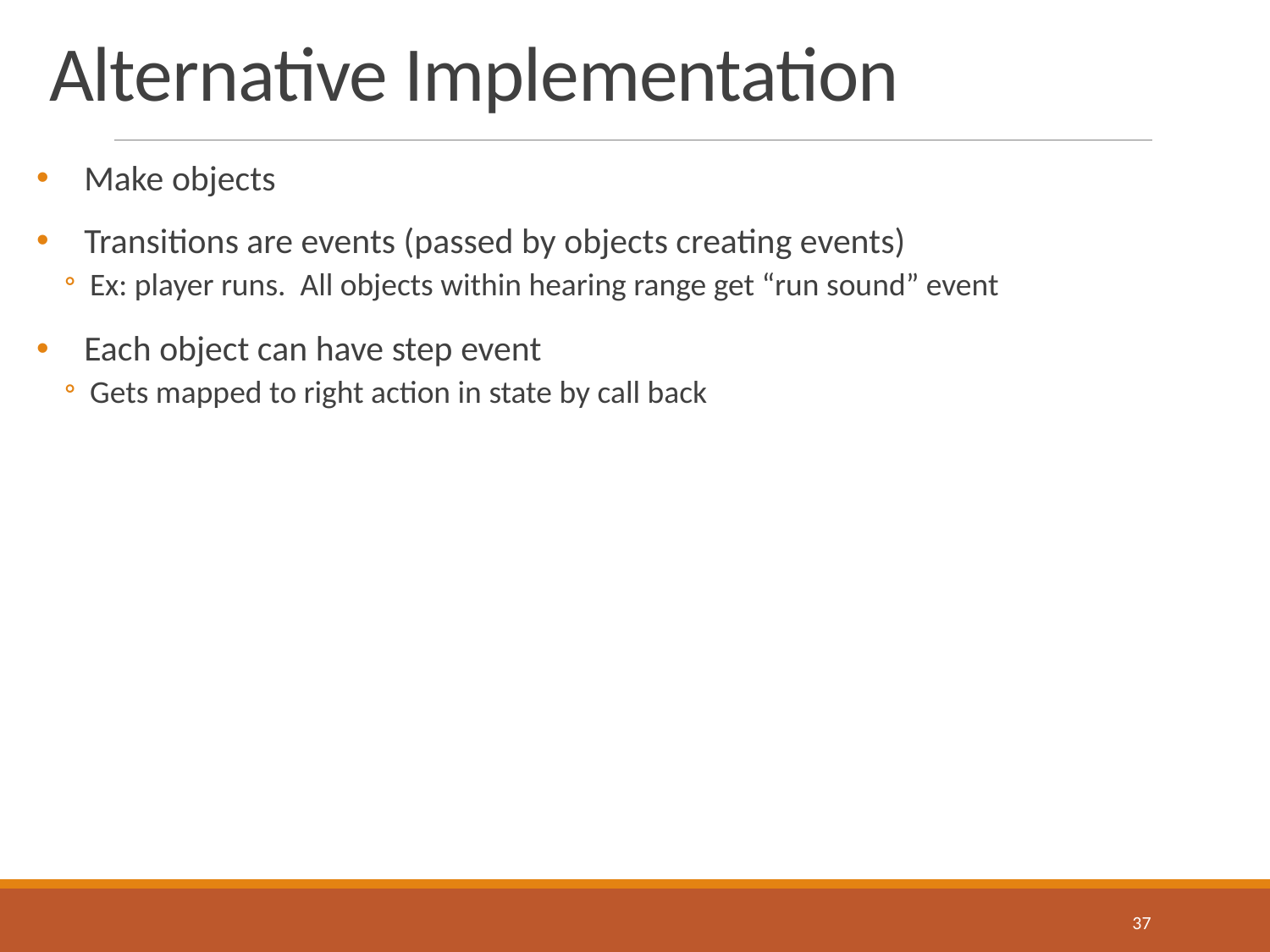

# Alternative Implementation
Make objects
Transitions are events (passed by objects creating events)
Ex: player runs.  All objects within hearing range get “run sound” event
Each object can have step event
Gets mapped to right action in state by call back

37